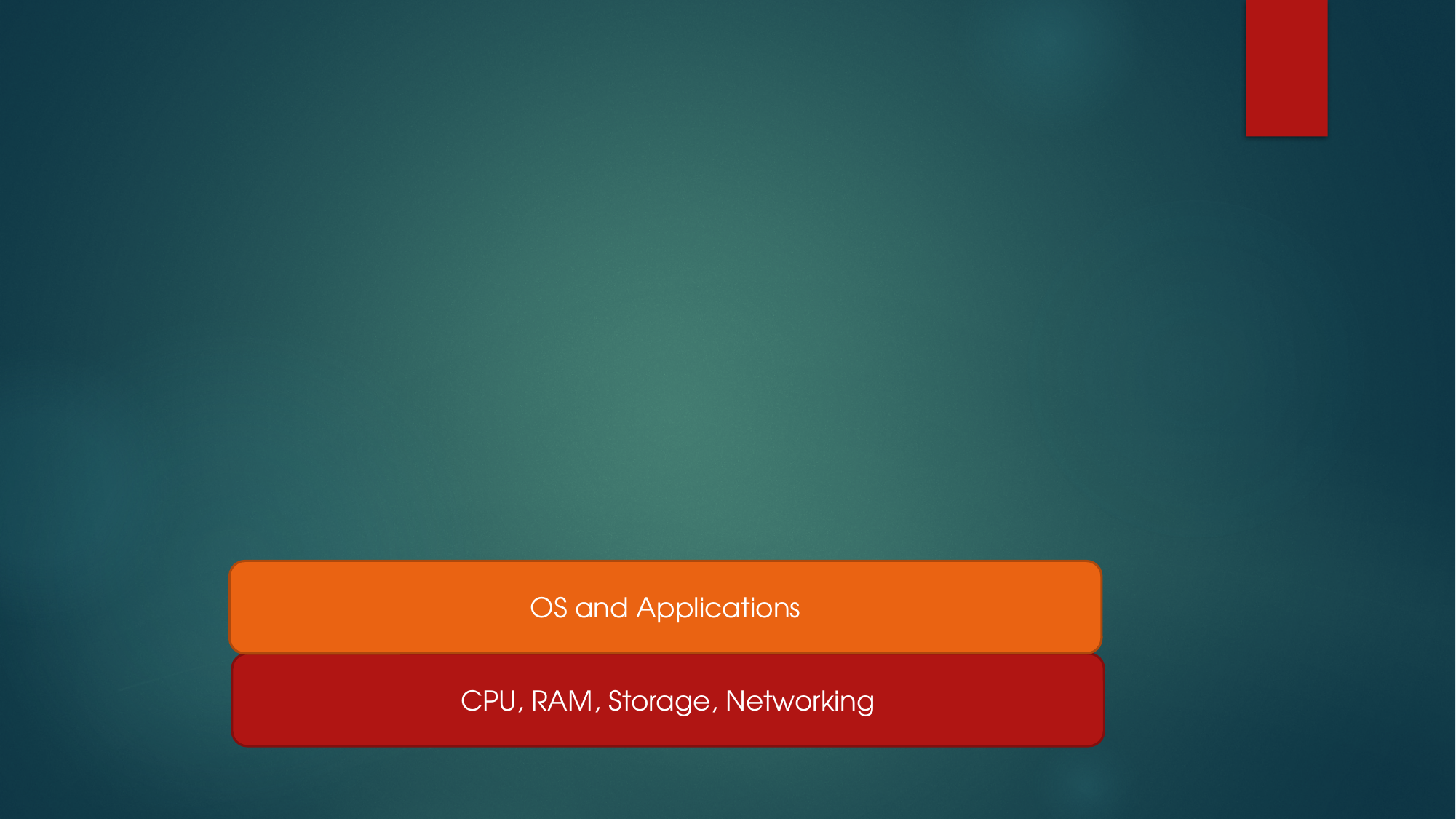

#

OS and Applications
CPU, RAM, Storage, Networking